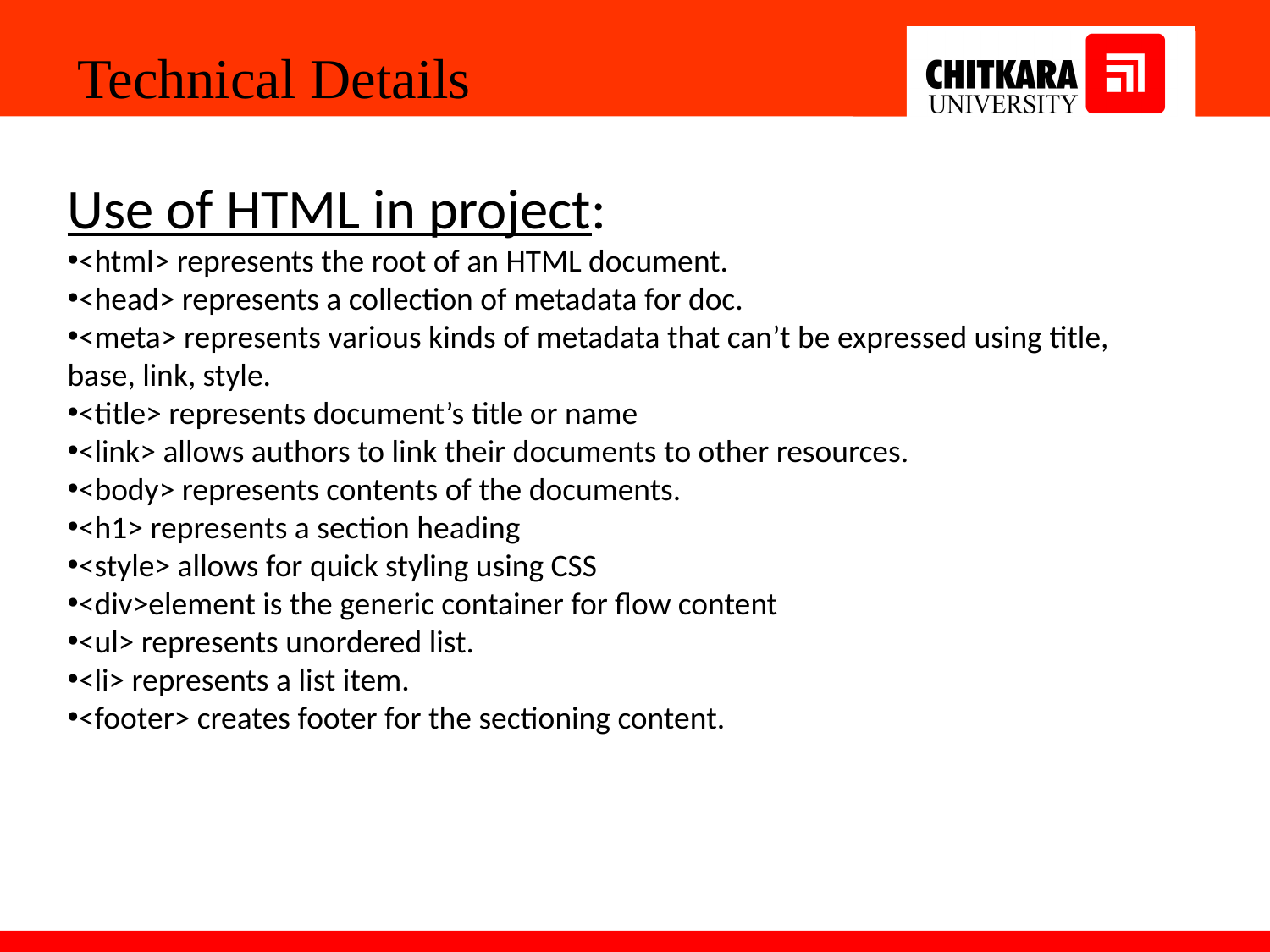

Technical Details
Use of HTML in project:
<html> represents the root of an HTML document.
<head> represents a collection of metadata for doc.
<meta> represents various kinds of metadata that can’t be expressed using title, base, link, style.
<title> represents document’s title or name
<link> allows authors to link their documents to other resources.
<body> represents contents of the documents.
<h1> represents a section heading
<style> allows for quick styling using CSS
<div>element is the generic container for flow content
<ul> represents unordered list.
<li> represents a list item.
<footer> creates footer for the sectioning content.